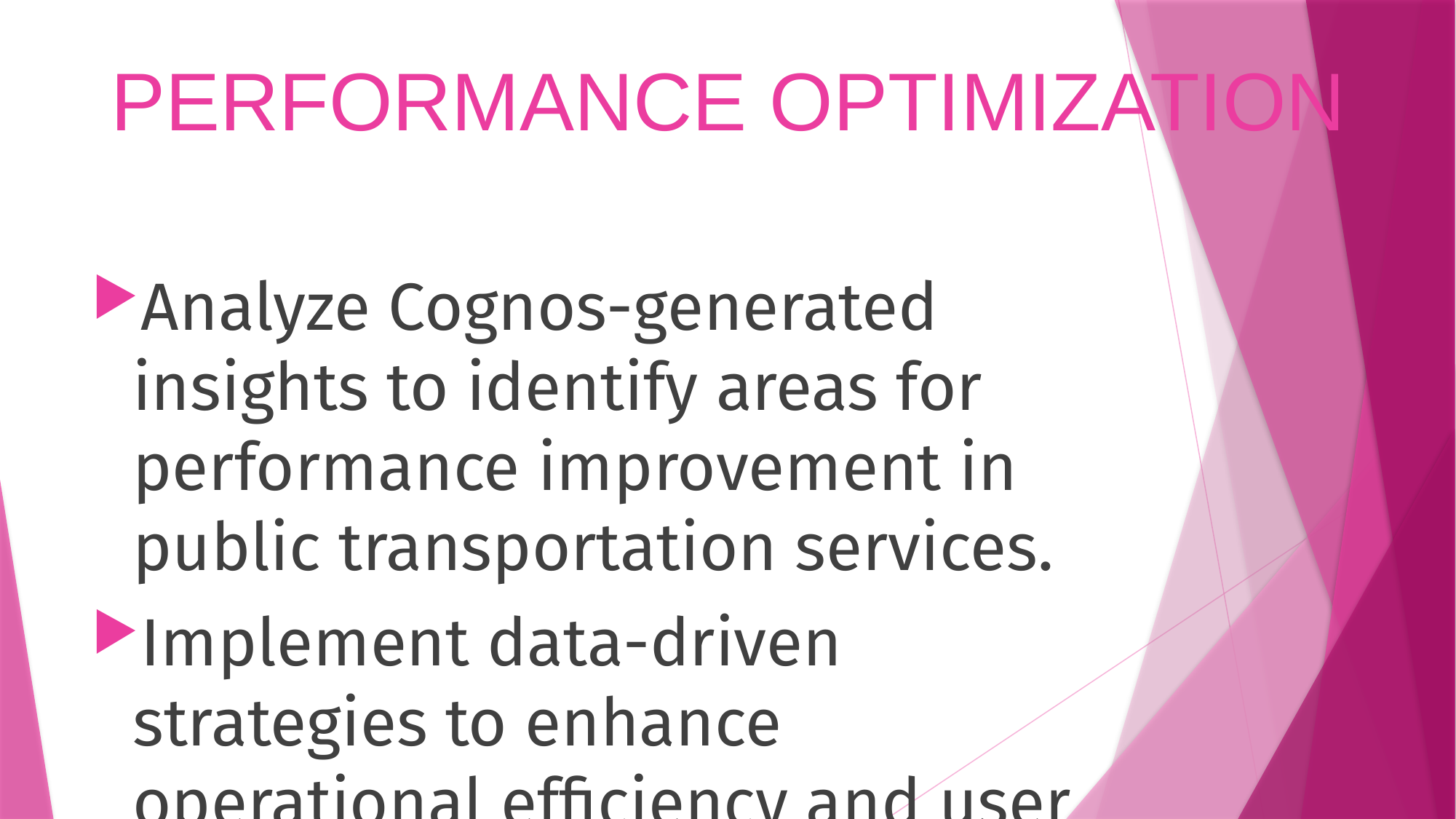

# PERFORMANCE OPTIMIZATION
Analyze Cognos-generated insights to identify areas for performance improvement in public transportation services.
Implement data-driven strategies to enhance operational efficiency and user satisfaction.